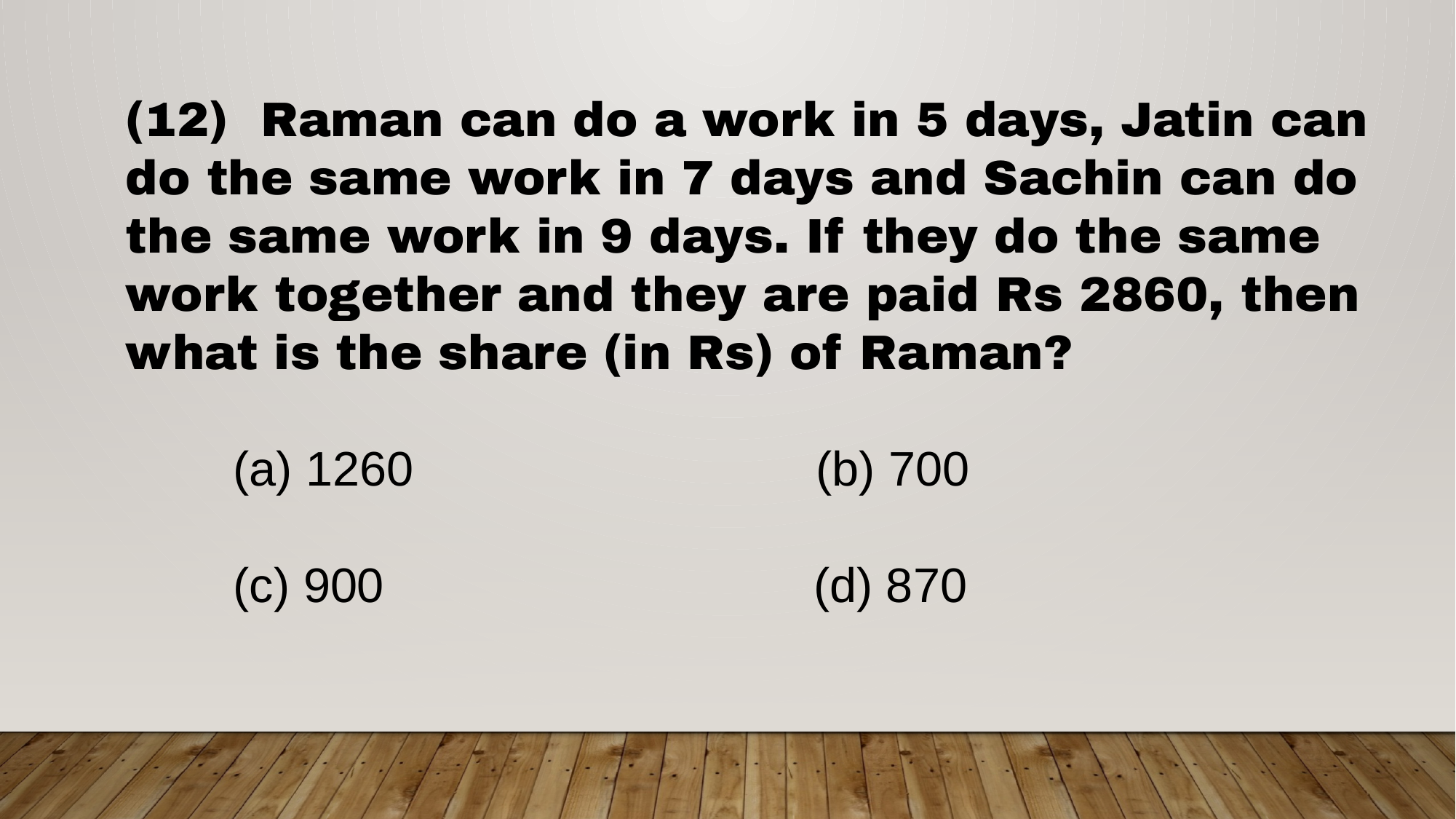

(12)  Raman can do a work in 5 days, Jatin can do the same work in 7 days and Sachin can do the same work in 9 days. If they do the same work together and they are paid Rs 2860, then what is the share (in Rs) of Raman?

        (a) 1260                              (b) 700

        (c) 900                                (d) 870